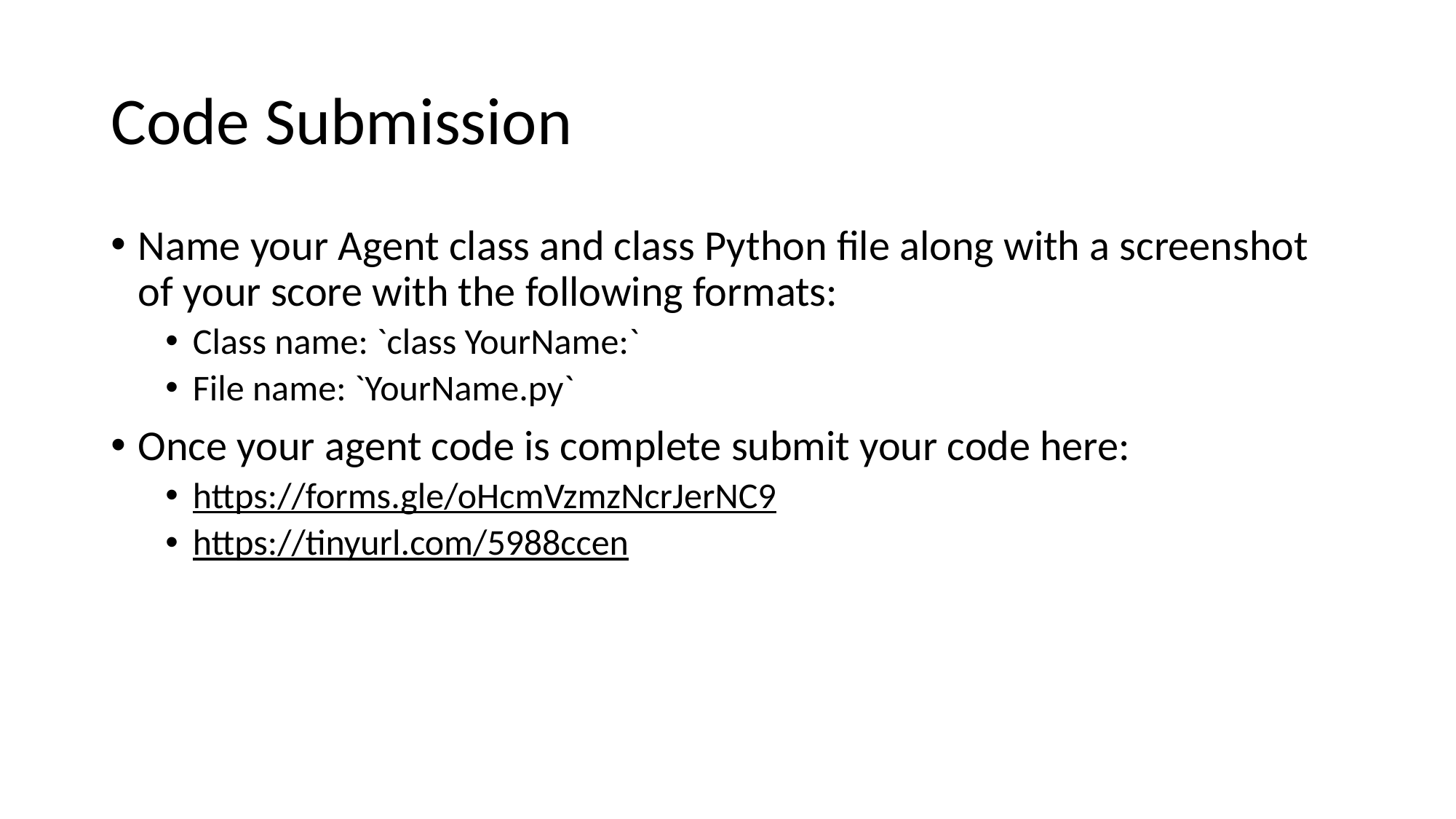

# Code Submission
Name your Agent class and class Python file along with a screenshot of your score with the following formats:
Class name: `class YourName:`
File name: `YourName.py`
Once your agent code is complete submit your code here:
https://forms.gle/oHcmVzmzNcrJerNC9
https://tinyurl.com/5988ccen